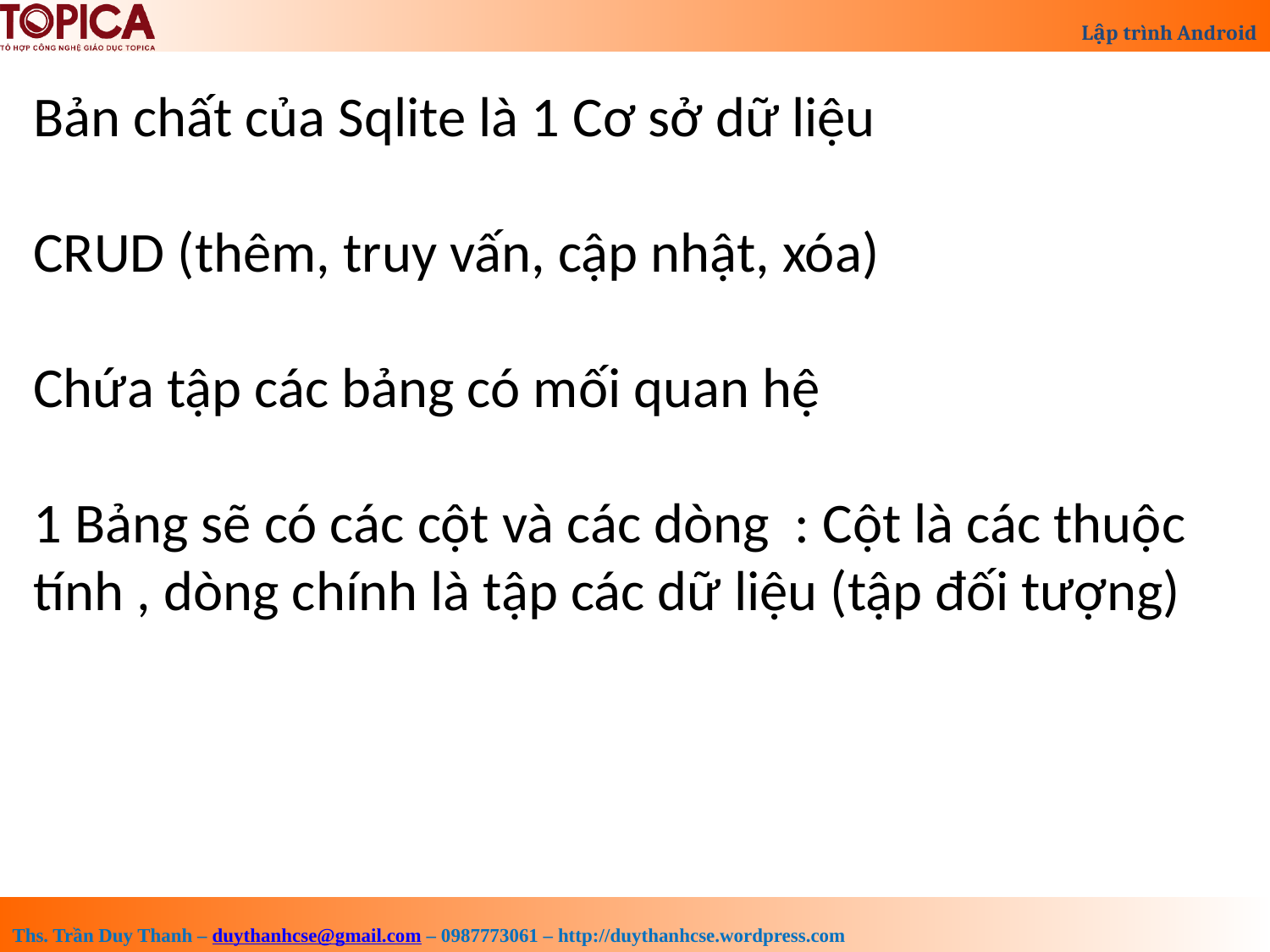

Bản chất của Sqlite là 1 Cơ sở dữ liệu

CRUD (thêm, truy vấn, cập nhật, xóa)

Chứa tập các bảng có mối quan hệ

1 Bảng sẽ có các cột và các dòng  : Cột là các thuộc tính , dòng chính là tập các dữ liệu (tập đối tượng)